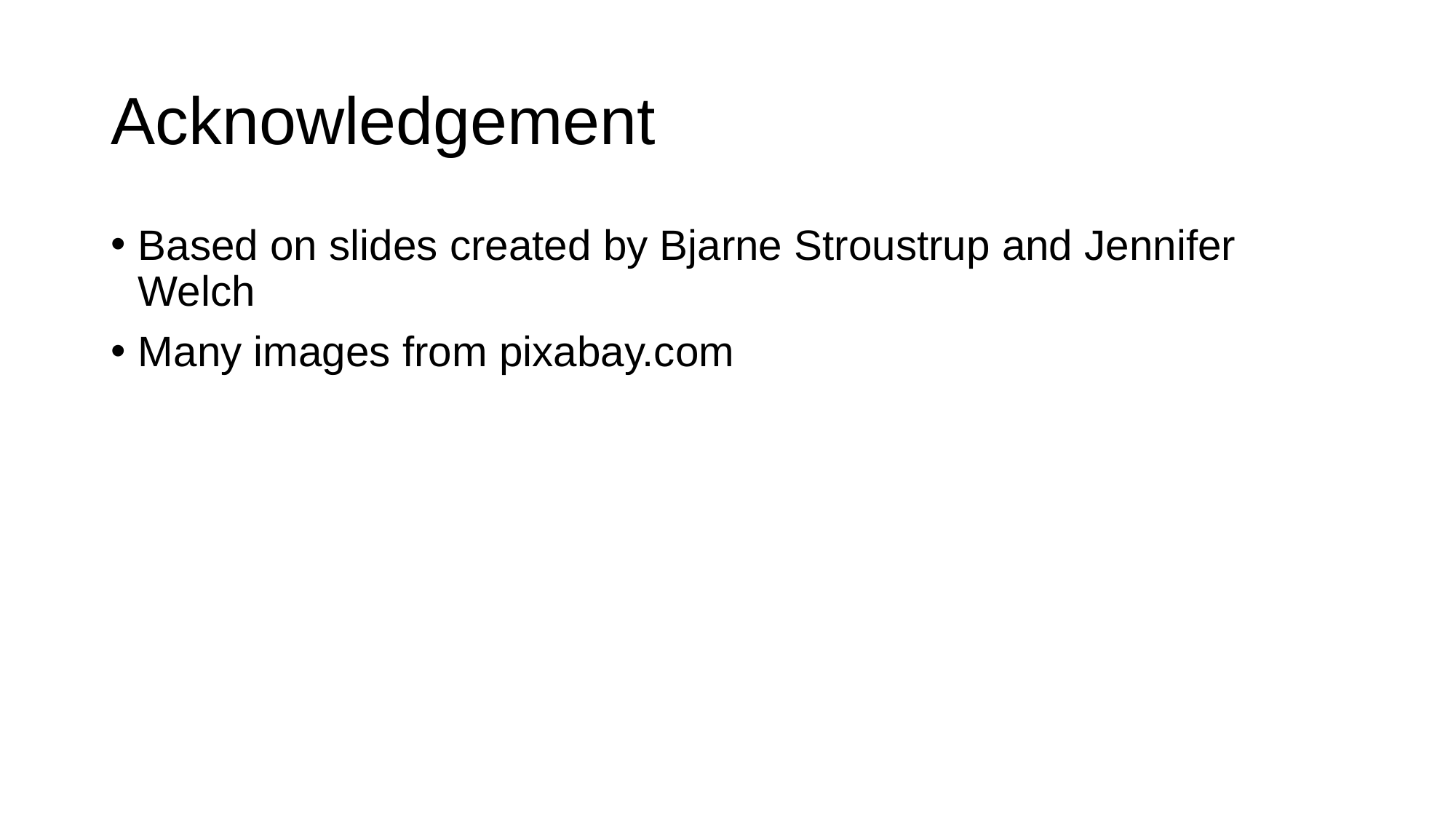

# Acknowledgement
Based on slides created by Bjarne Stroustrup and Jennifer Welch
Many images from pixabay.com